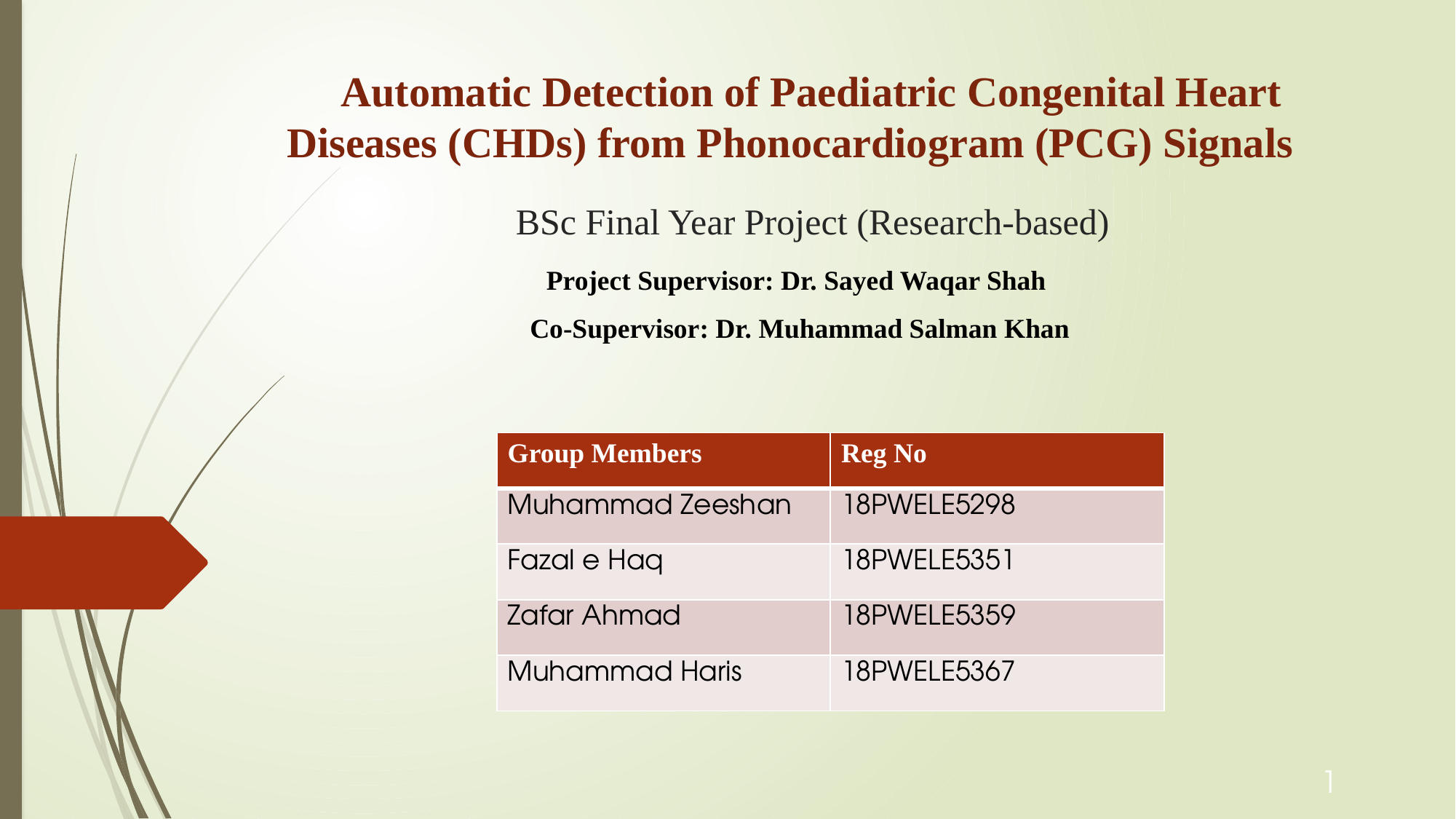

# Automatic Detection of Paediatric Congenital Heart Diseases (CHDs) from Phonocardiogram (PCG) Signals BSc Final Year Project (Research-based)
Project Supervisor: Dr. Sayed Waqar Shah
Co-Supervisor: Dr. Muhammad Salman Khan
| Group Members | Reg No |
| --- | --- |
| Muhammad Zeeshan | 18PWELE5298 |
| Fazal e Haq | 18PWELE5351 |
| Zafar Ahmad | 18PWELE5359 |
| Muhammad Haris | 18PWELE5367 |
1